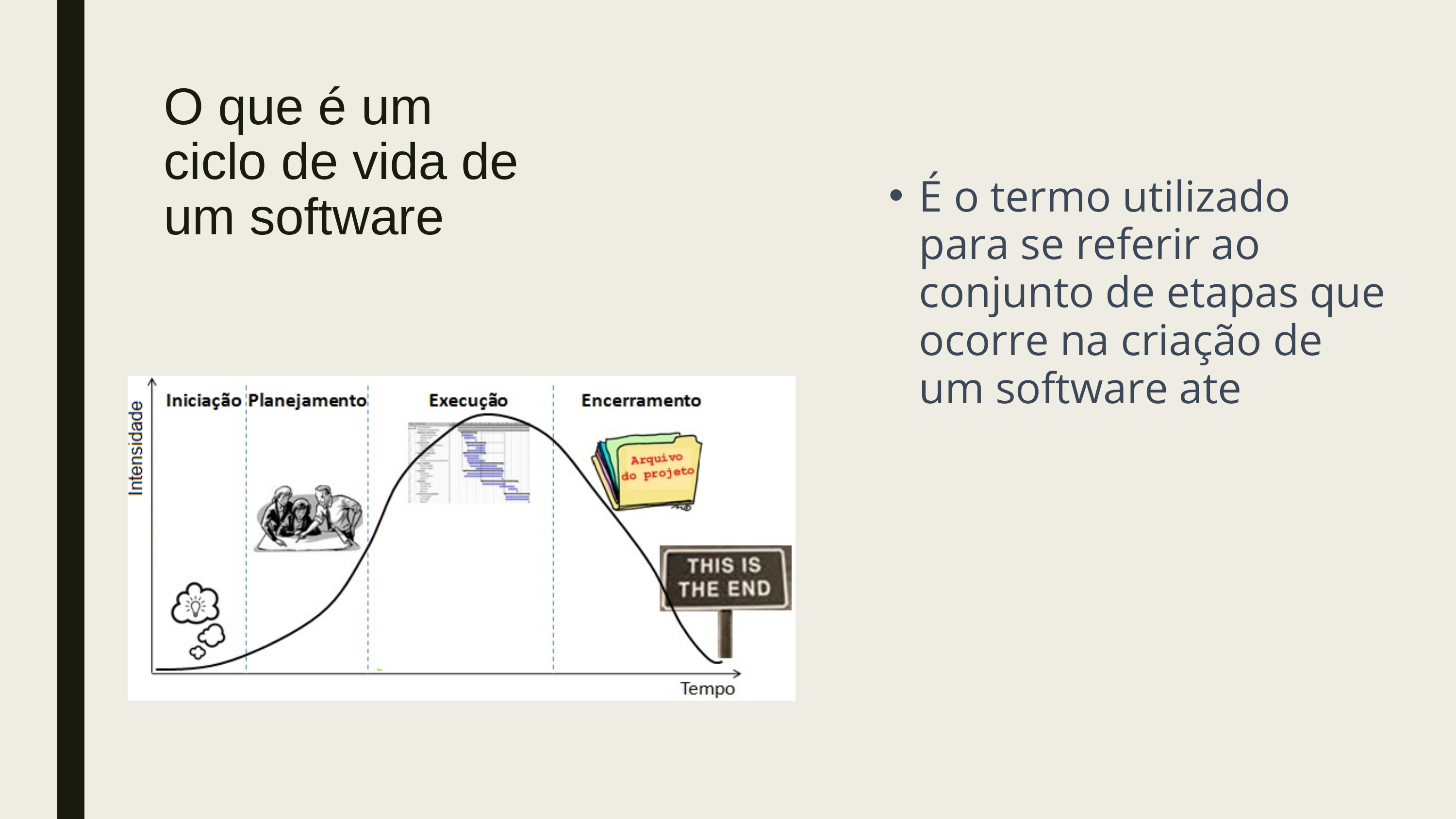

O que é um
ciclo de vida de
um software

É o termo utilizado para se referir ao conjunto de etapas que ocorre na criação de um software ate